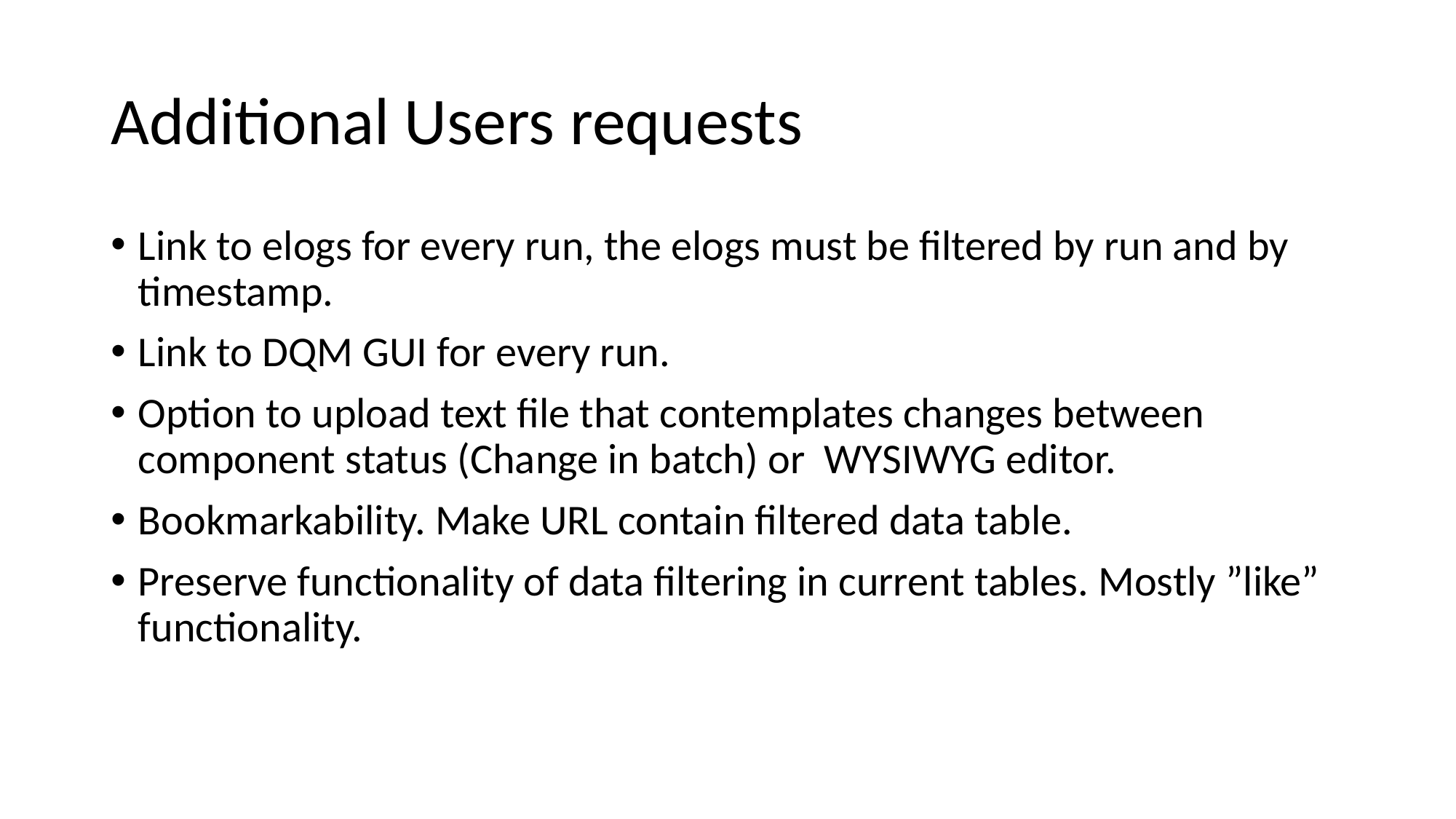

# Additional Users requests
Link to elogs for every run, the elogs must be filtered by run and by timestamp.
Link to DQM GUI for every run.
Option to upload text file that contemplates changes between component status (Change in batch) or  WYSIWYG editor.
Bookmarkability. Make URL contain filtered data table.
Preserve functionality of data filtering in current tables. Mostly ”like” functionality.